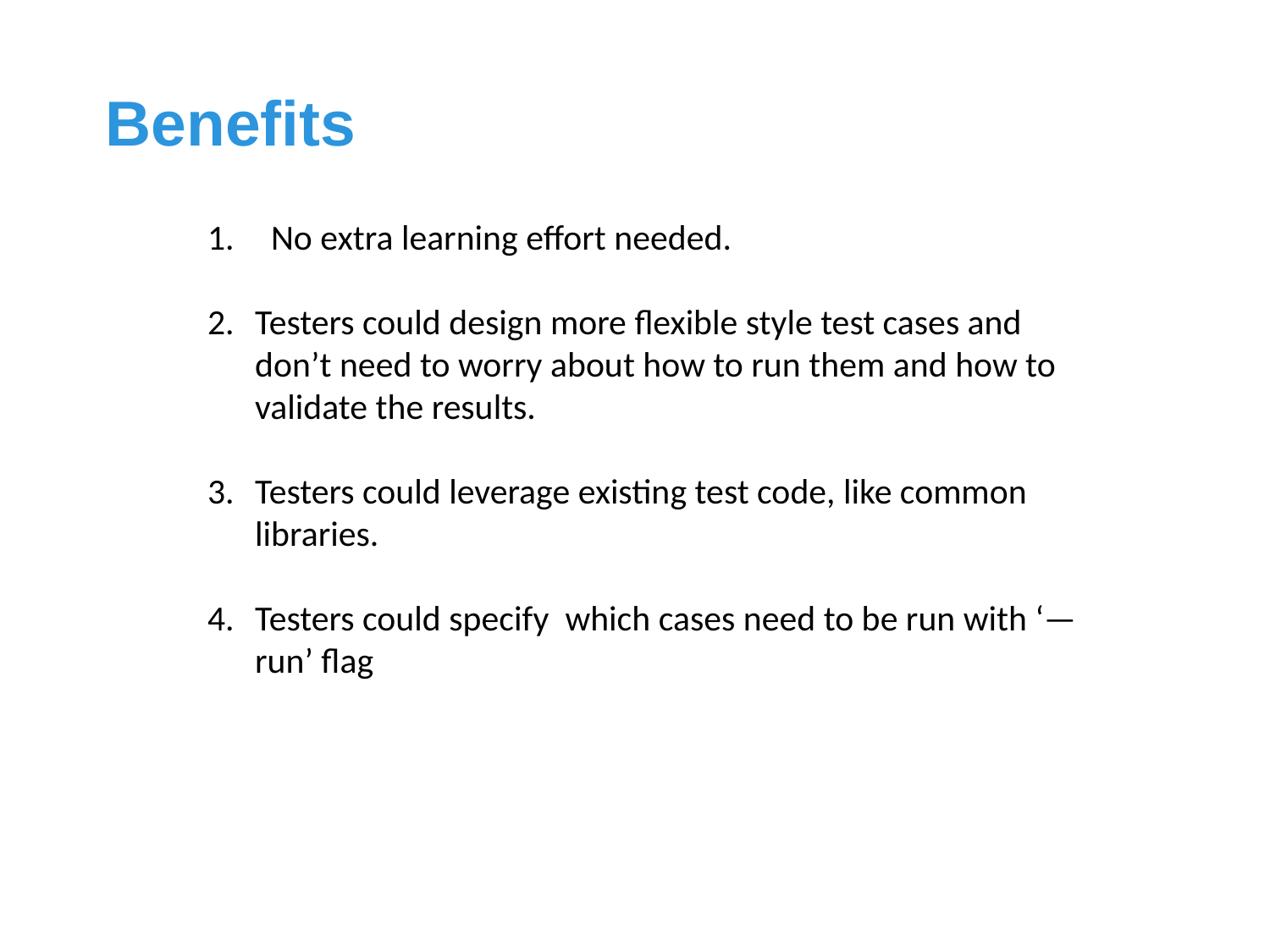

Benefits

No extra learning effort needed.

Testers could design more flexible style test cases and don’t need to worry about how to run them and how to validate the results.

Testers could leverage existing test code, like common libraries.

Testers could specify  which cases need to be run with ‘—run’ flag